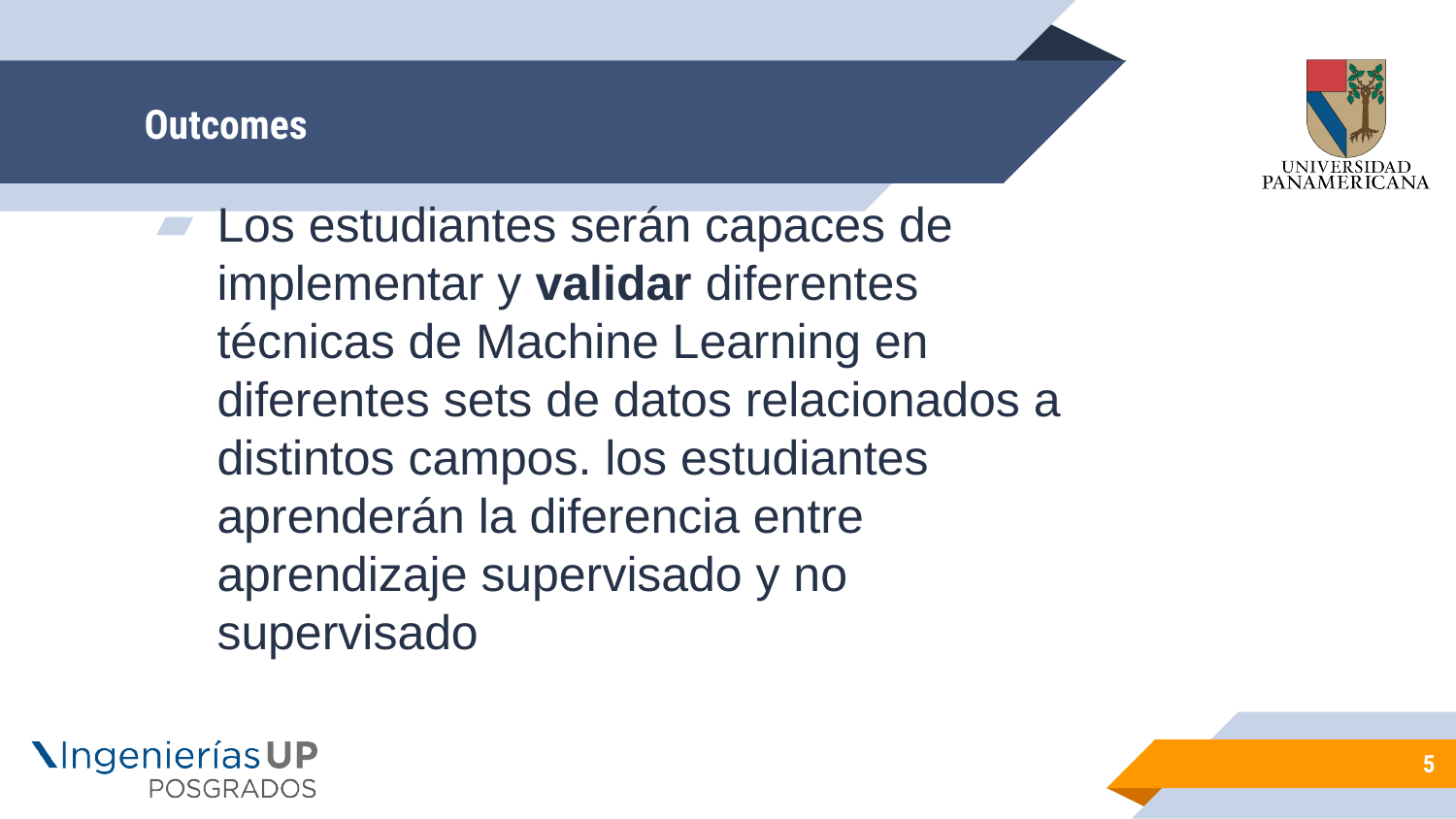

# Outcomes
Los estudiantes serán capaces de implementar y validar diferentes técnicas de Machine Learning en diferentes sets de datos relacionados a distintos campos. los estudiantes aprenderán la diferencia entre aprendizaje supervisado y no supervisado

5